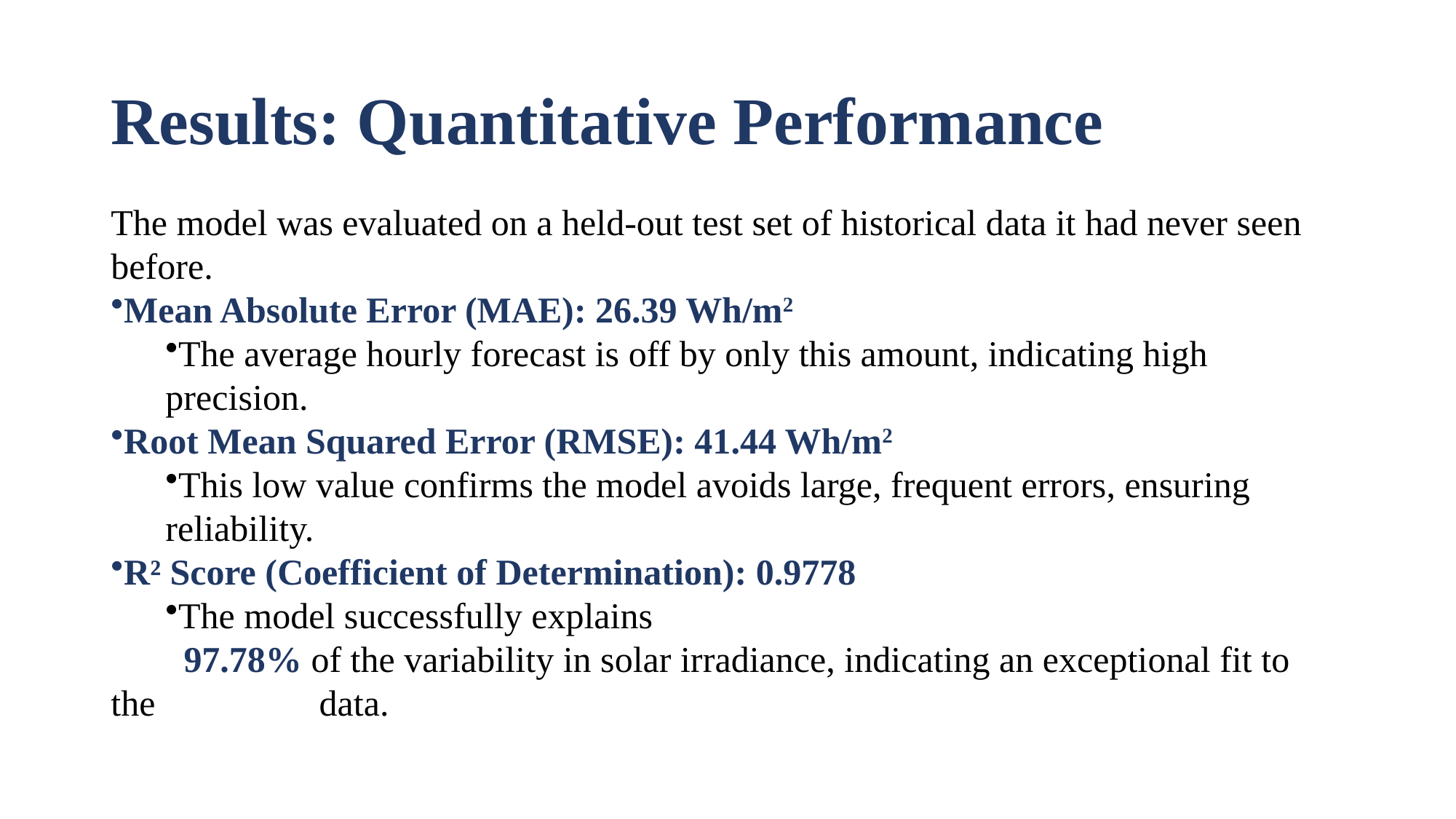

# Results: Quantitative Performance
The model was evaluated on a held-out test set of historical data it had never seen before.
Mean Absolute Error (MAE): 26.39 Wh/m2
The average hourly forecast is off by only this amount, indicating high precision.
Root Mean Squared Error (RMSE): 41.44 Wh/m2
This low value confirms the model avoids large, frequent errors, ensuring reliability.
R² Score (Coefficient of Determination): 0.9778
The model successfully explains
        97.78% of the variability in solar irradiance, indicating an exceptional fit to the                  data.